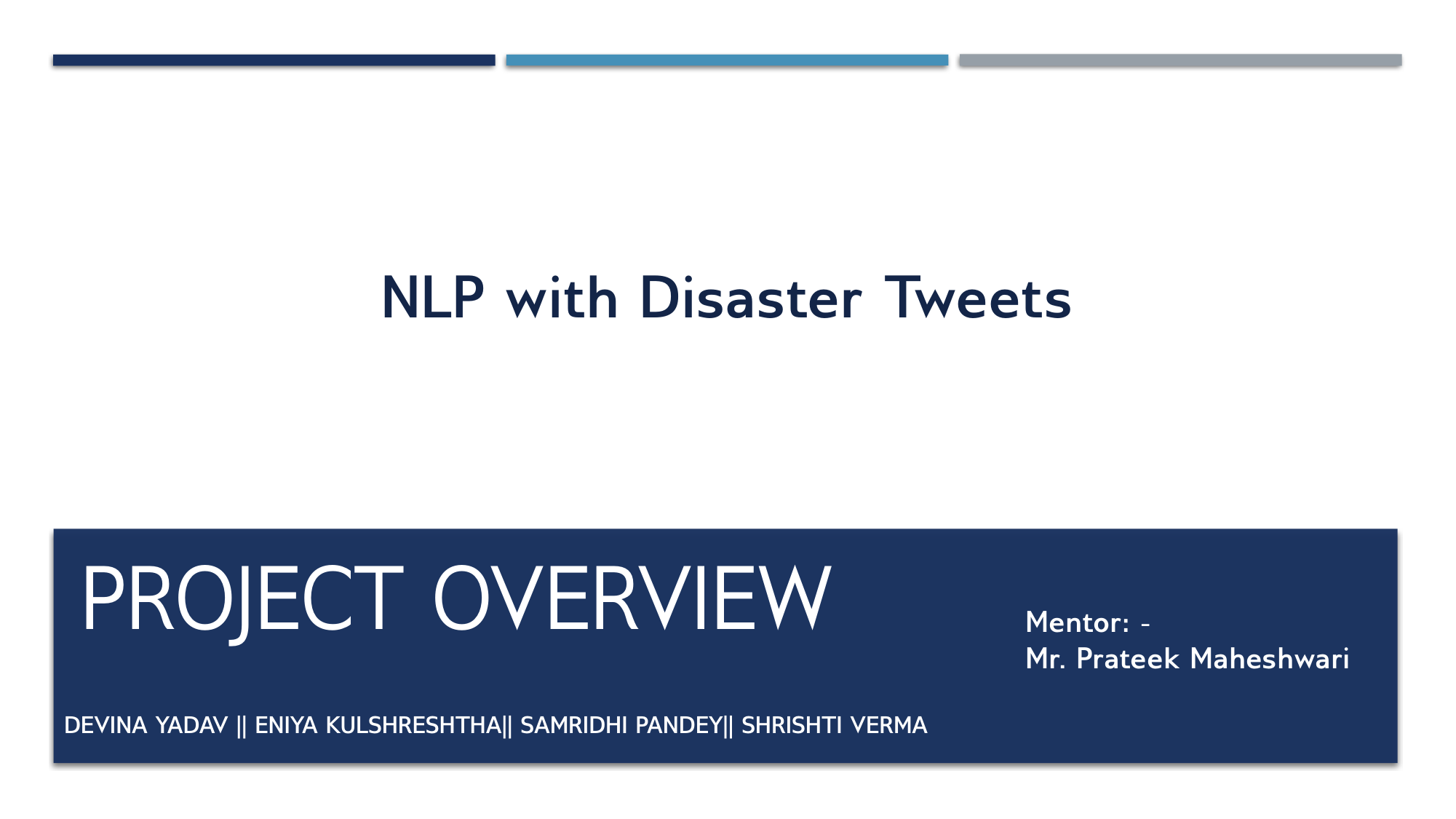

NLP with Disaster Tweets

# PROJECT OVERVIEW
Mentor: -
Mr. Prateek Maheshwari
Devina Yadav || ENIYA KULSHRESHTHA|| SAMRIDHI PANDEY|| SHRISHTI VERMA